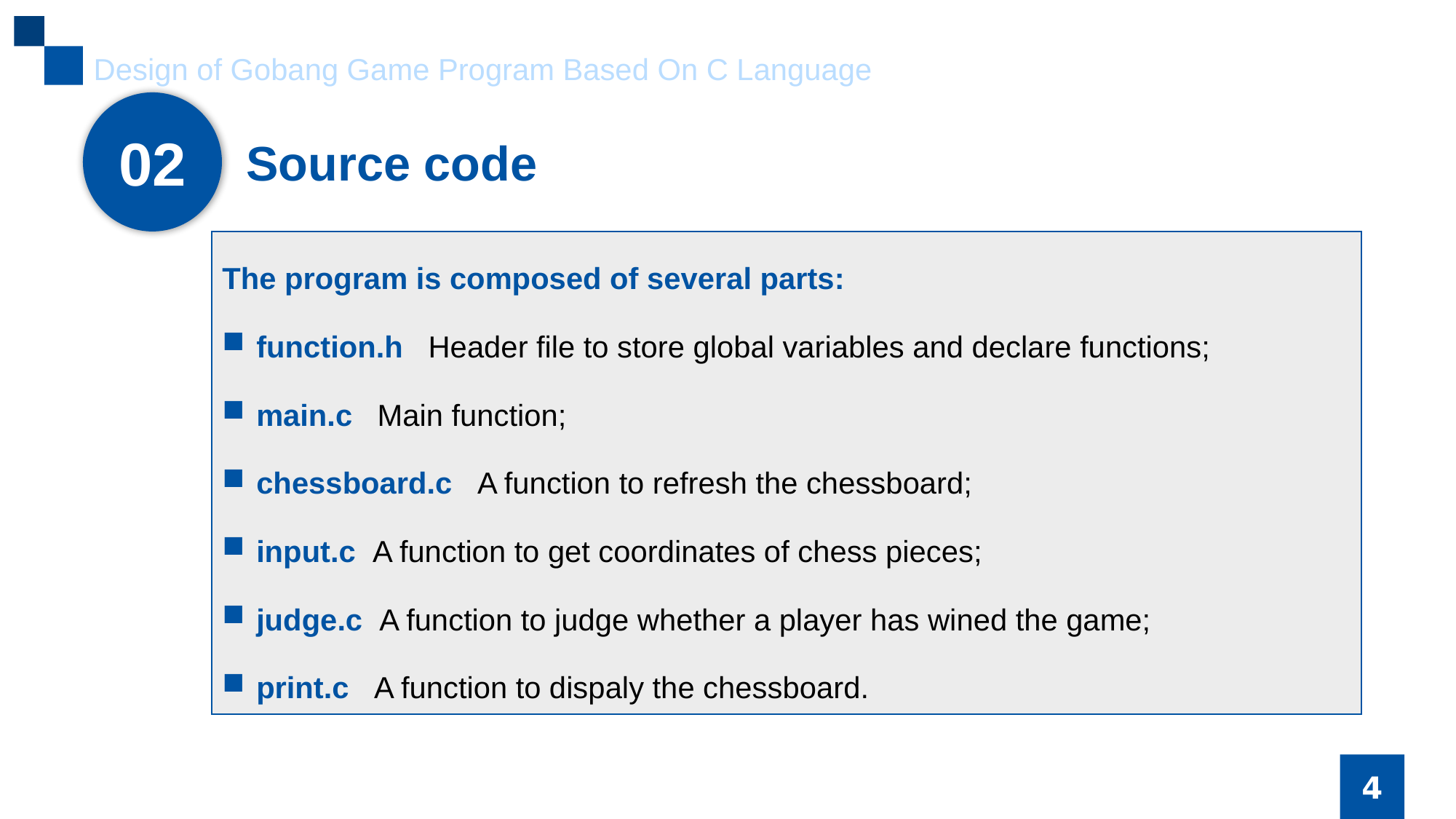

Design of Gobang Game Program Based On C Language
02
 Source code

The program is composed of several parts:

function.h   Header file to store global variables and declare functions;

main.c   Main function;

chessboard.c   A function to refresh the chessboard;

input.c  A function to get coordinates of chess pieces;

judge.c  A function to judge whether a player has wined the game;

print.c   A function to dispaly the chessboard.
4